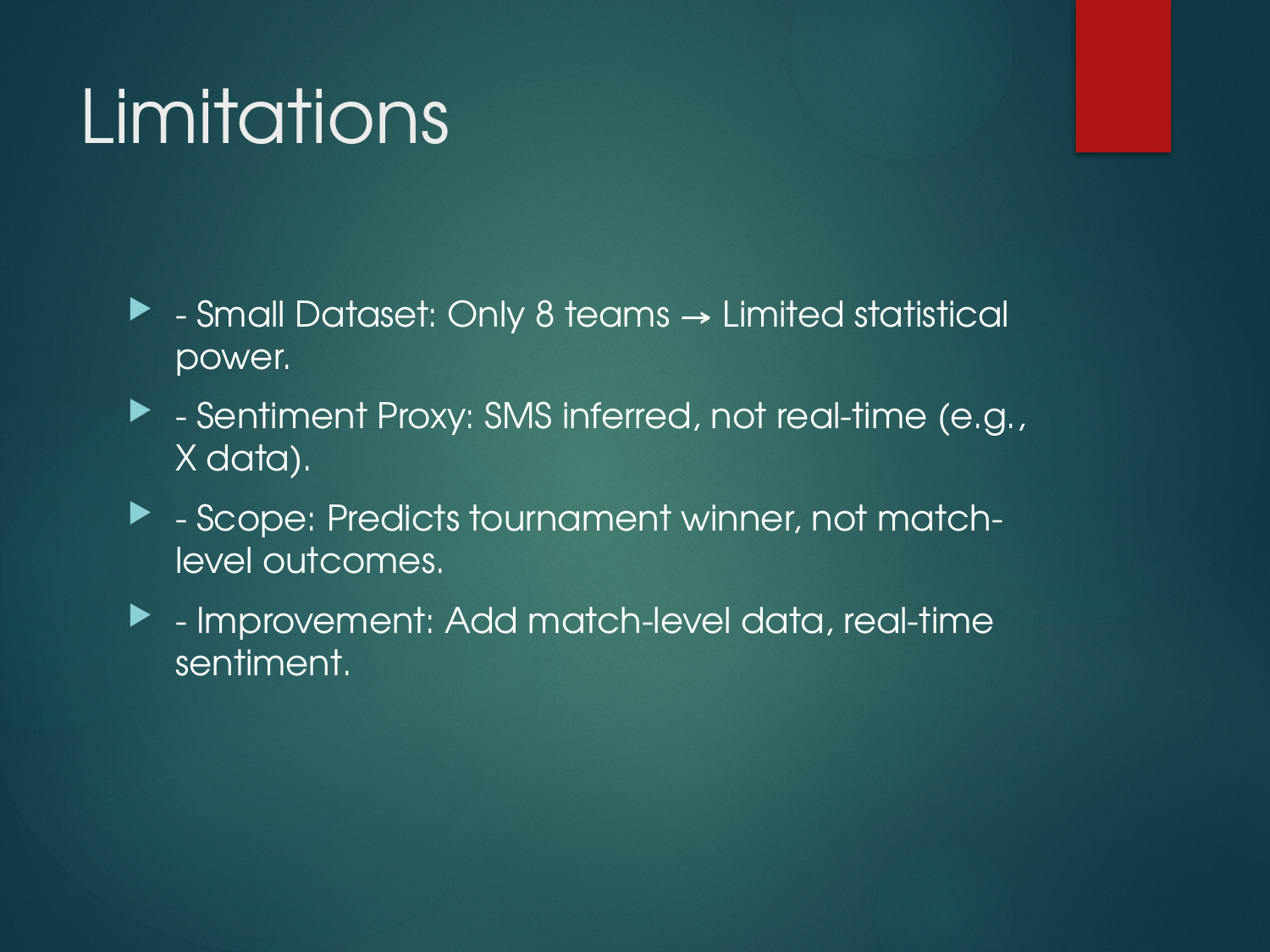

# Limitations
- Small Dataset: Only 8 teams → Limited statistical power.
- Sentiment Proxy: SMS inferred, not real-time (e.g., X data).
- Scope: Predicts tournament winner, not match-level outcomes.
- Improvement: Add match-level data, real-time sentiment.